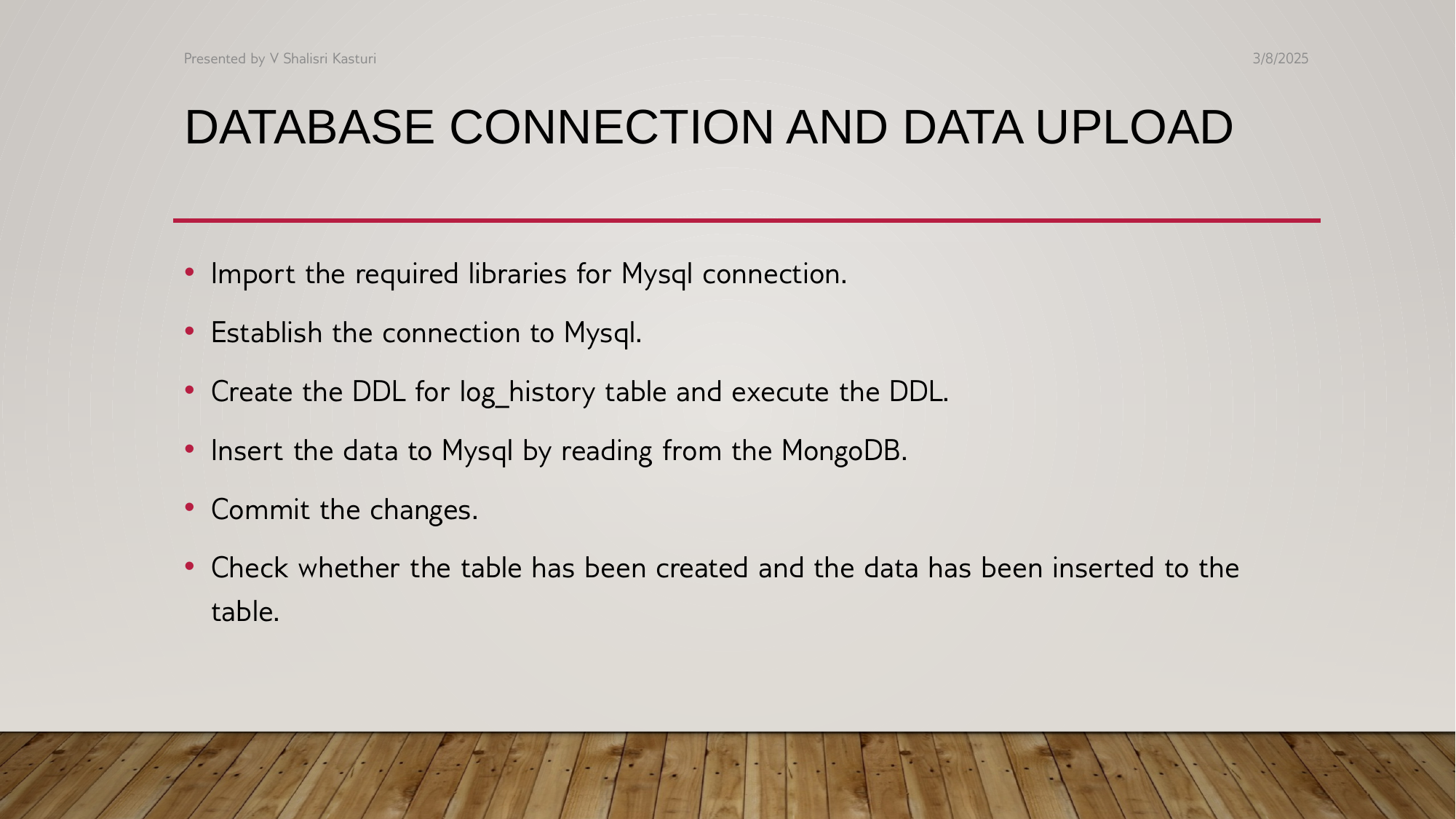

Presented by V Shalisri Kasturi
3/8/2025
# Database Connection and Data Upload
Import the required libraries for Mysql connection.
Establish the connection to Mysql.
Create the DDL for log_history table and execute the DDL.
Insert the data to Mysql by reading from the MongoDB.
Commit the changes.
Check whether the table has been created and the data has been inserted to the table.